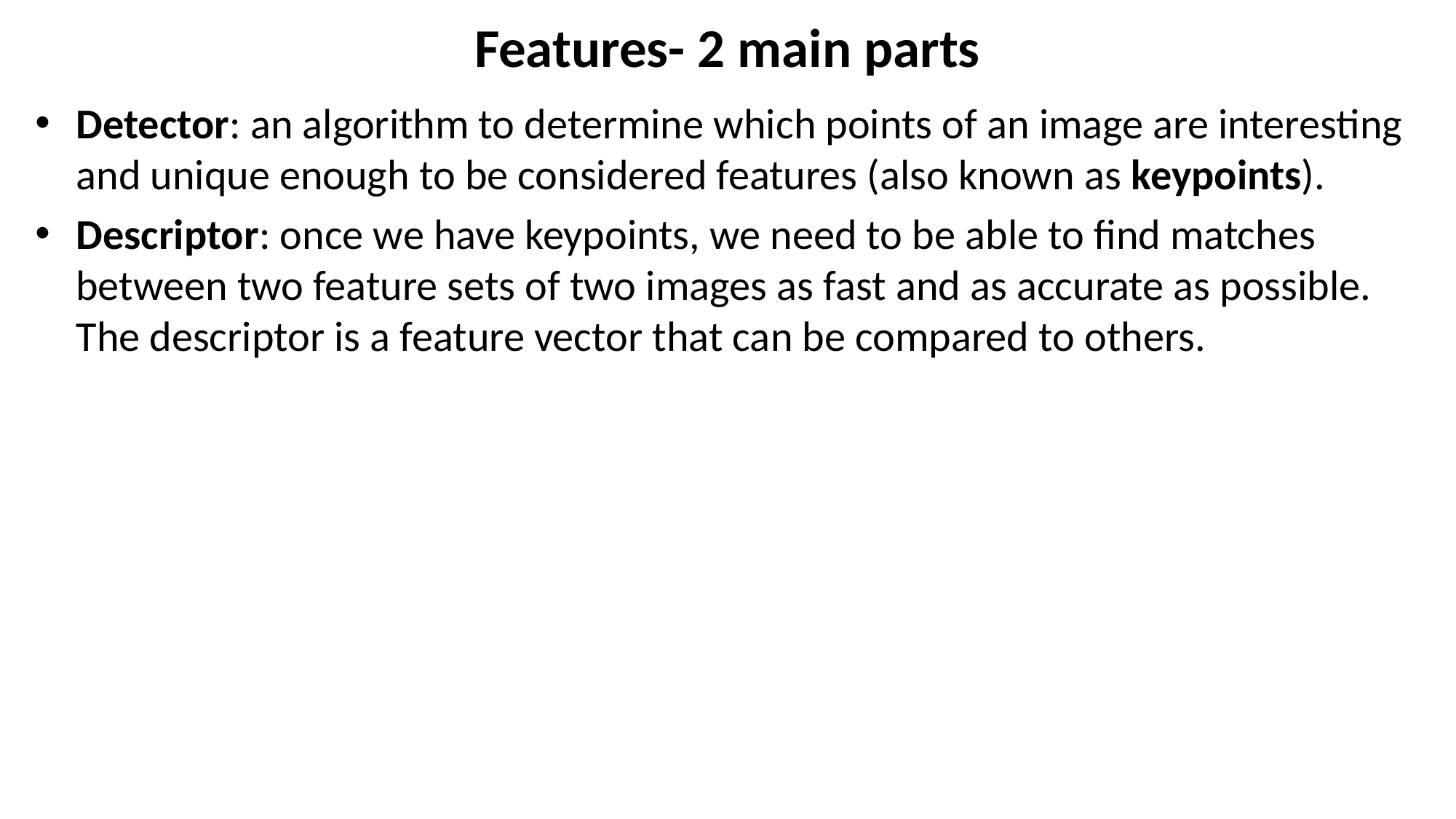

# Features- 2 main parts
Detector: an algorithm to determine which points of an image are interesting and unique enough to be considered features (also known as keypoints).
Descriptor: once we have keypoints, we need to be able to find matches between two feature sets of two images as fast and as accurate as possible. The descriptor is a feature vector that can be compared to others.